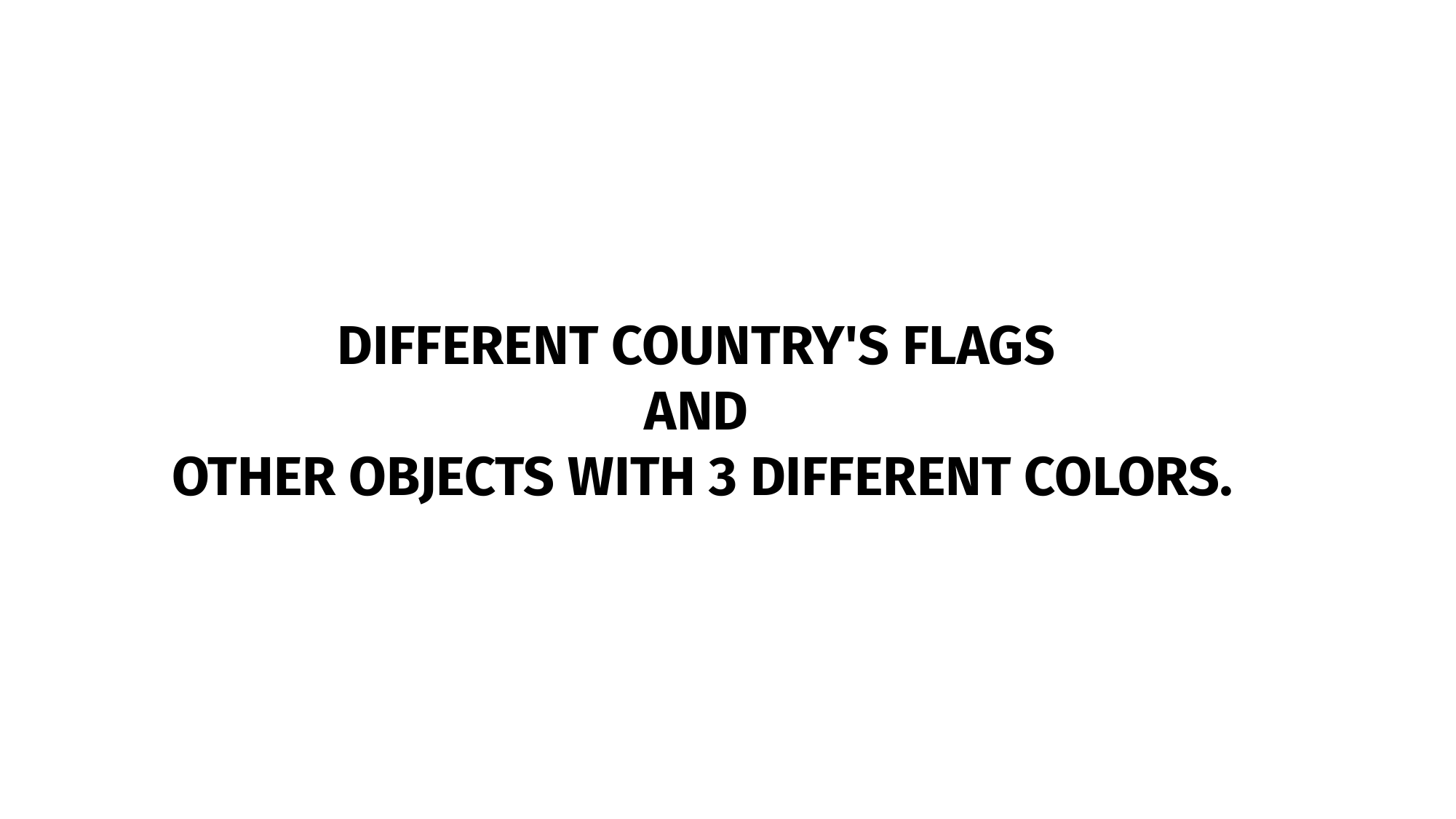

DIFFERENT COUNTRY'S FLAGS
AND
OTHER OBJECTS WITH 3 DIFFERENT COLORS.